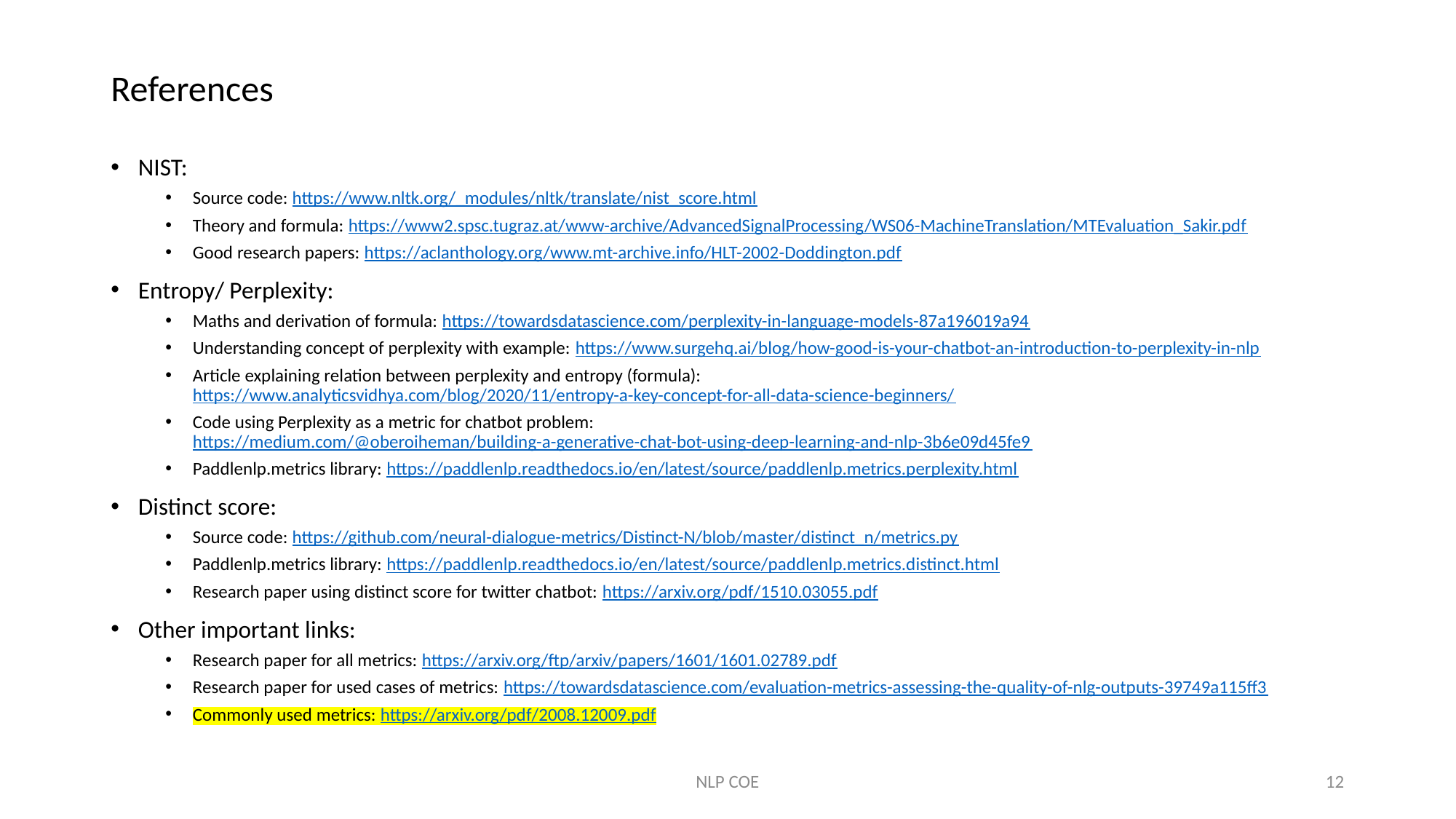

# References

NIST:
Source code: https://www.nltk.org/_modules/nltk/translate/nist_score.html
Theory and formula: https://www2.spsc.tugraz.at/www-archive/AdvancedSignalProcessing/WS06-MachineTranslation/MTEvaluation_Sakir.pdf
Good research papers: https://aclanthology.org/www.mt-archive.info/HLT-2002-Doddington.pdf
Entropy/ Perplexity:
Maths and derivation of formula: https://towardsdatascience.com/perplexity-in-language-models-87a196019a94
Understanding concept of perplexity with example: https://www.surgehq.ai/blog/how-good-is-your-chatbot-an-introduction-to-perplexity-in-nlp
Article explaining relation between perplexity and entropy (formula): https://www.analyticsvidhya.com/blog/2020/11/entropy-a-key-concept-for-all-data-science-beginners/
Code using Perplexity as a metric for chatbot problem: https://medium.com/@oberoiheman/building-a-generative-chat-bot-using-deep-learning-and-nlp-3b6e09d45fe9
Paddlenlp.metrics library: https://paddlenlp.readthedocs.io/en/latest/source/paddlenlp.metrics.perplexity.html
Distinct score:
Source code: https://github.com/neural-dialogue-metrics/Distinct-N/blob/master/distinct_n/metrics.py
Paddlenlp.metrics library: https://paddlenlp.readthedocs.io/en/latest/source/paddlenlp.metrics.distinct.html
Research paper using distinct score for twitter chatbot: https://arxiv.org/pdf/1510.03055.pdf
Other important links:
Research paper for all metrics: https://arxiv.org/ftp/arxiv/papers/1601/1601.02789.pdf
Research paper for used cases of metrics: https://towardsdatascience.com/evaluation-metrics-assessing-the-quality-of-nlg-outputs-39749a115ff3
Commonly used metrics: https://arxiv.org/pdf/2008.12009.pdf

NLP COE
12